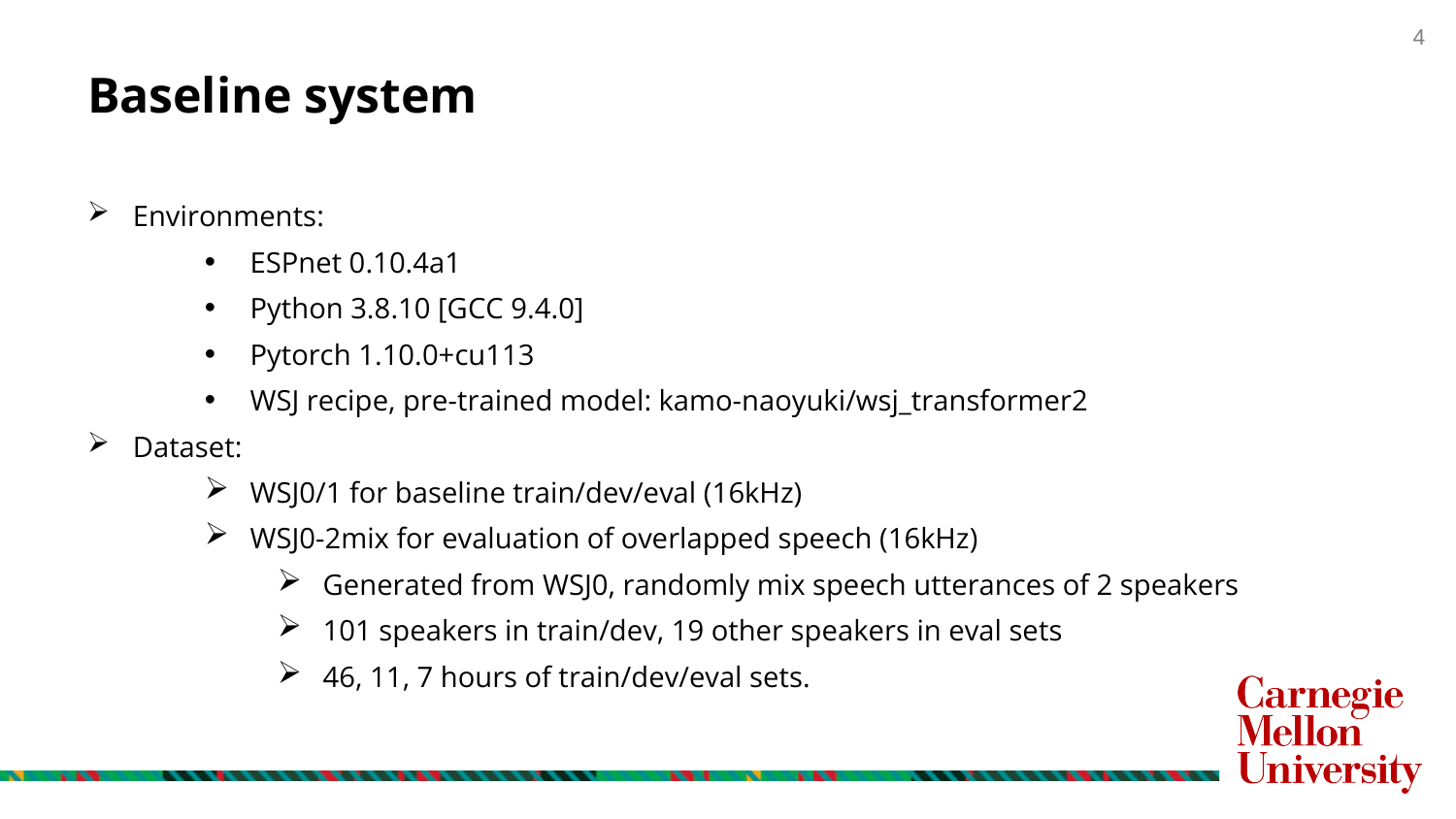

# Baseline system
Environments:
ESPnet 0.10.4a1
Python 3.8.10 [GCC 9.4.0]
Pytorch 1.10.0+cu113
WSJ recipe, pre-trained model: kamo-naoyuki/wsj_transformer2
Dataset:
WSJ0/1 for baseline train/dev/eval (16kHz)
WSJ0-2mix for evaluation of overlapped speech (16kHz)
Generated from WSJ0, randomly mix speech utterances of 2 speakers
101 speakers in train/dev, 19 other speakers in eval sets
46, 11, 7 hours of train/dev/eval sets.